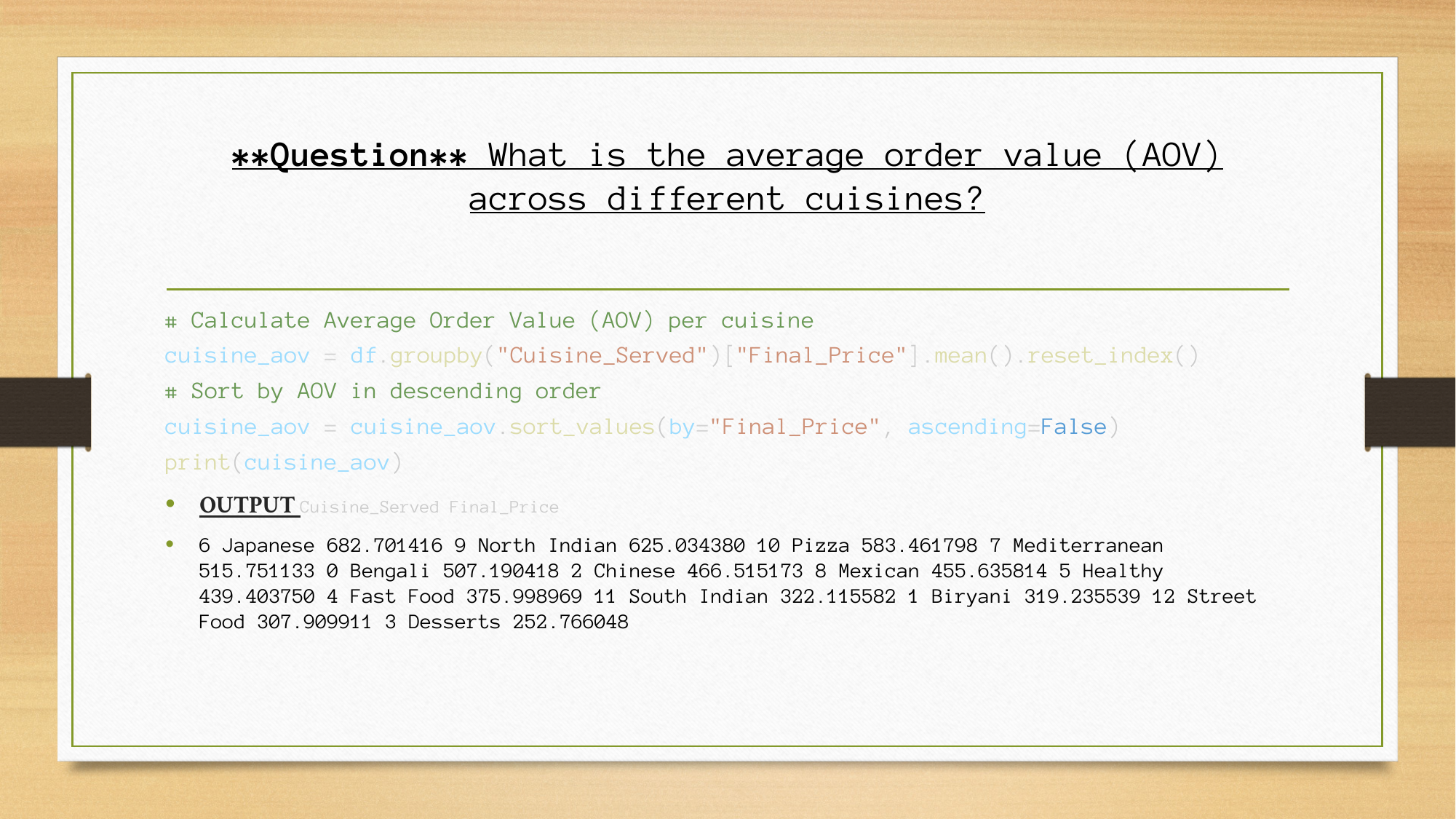

# **Question** What is the average order value (AOV) across different cuisines?
# Calculate Average Order Value (AOV) per cuisine
cuisine_aov = df.groupby("Cuisine_Served")["Final_Price"].mean().reset_index()
# Sort by AOV in descending order
cuisine_aov = cuisine_aov.sort_values(by="Final_Price", ascending=False)
print(cuisine_aov)
OUTPUT Cuisine_Served Final_Price
6 Japanese 682.701416 9 North Indian 625.034380 10 Pizza 583.461798 7 Mediterranean 515.751133 0 Bengali 507.190418 2 Chinese 466.515173 8 Mexican 455.635814 5 Healthy 439.403750 4 Fast Food 375.998969 11 South Indian 322.115582 1 Biryani 319.235539 12 Street Food 307.909911 3 Desserts 252.766048